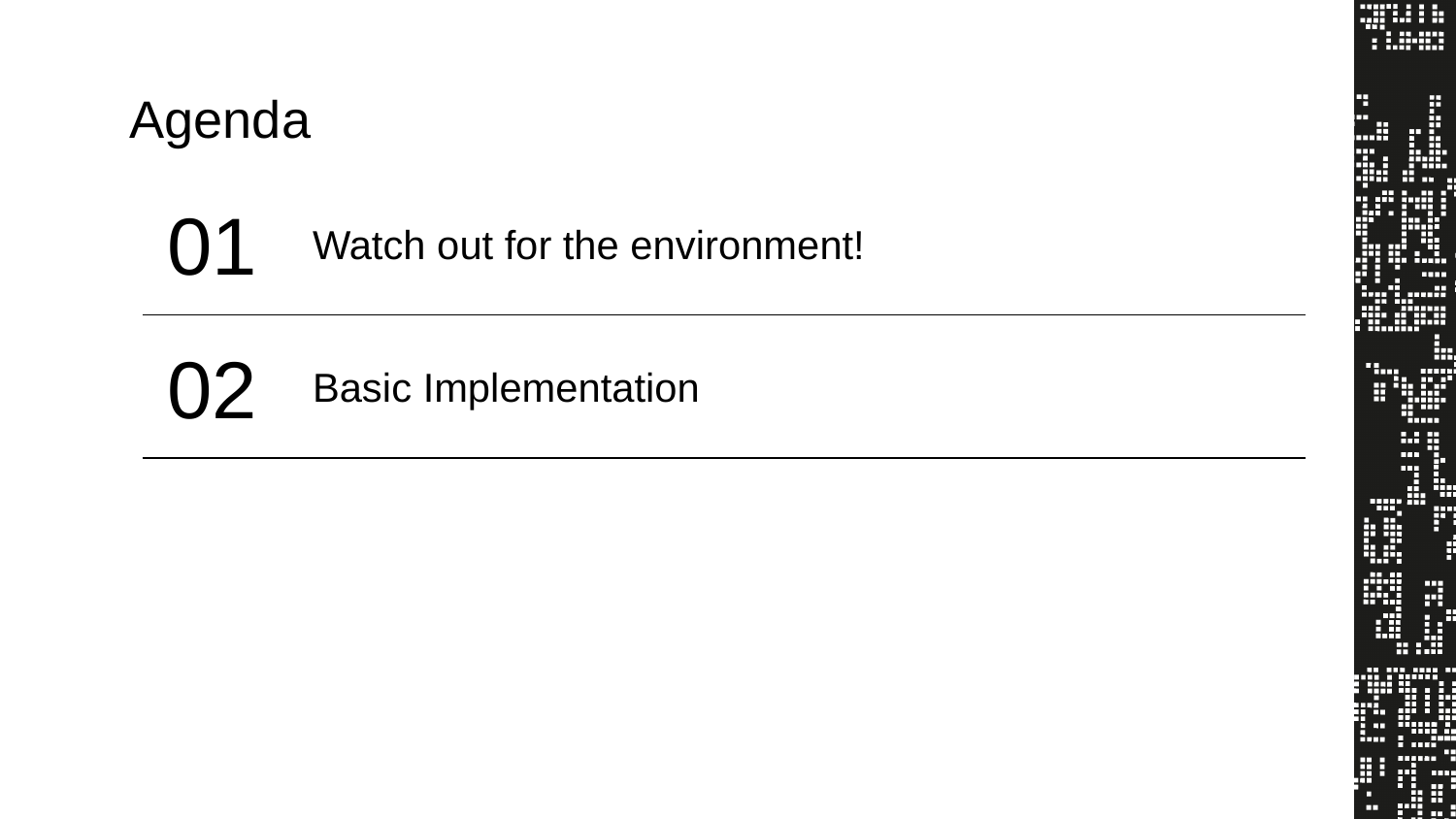

# Agenda
01
Watch out for the environment!
02
Basic Implementation